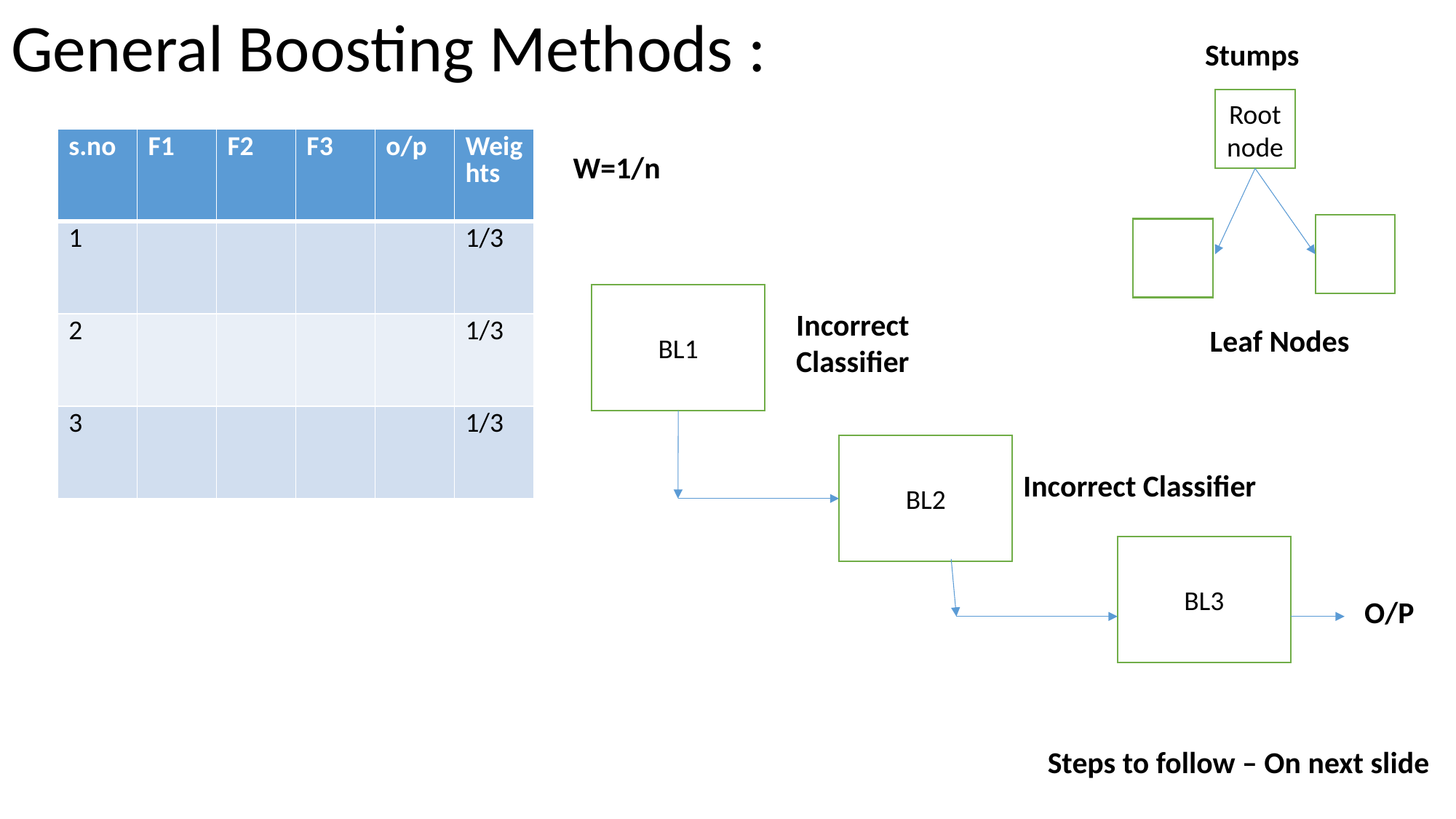

# General Boosting Methods :
Stumps
Root
node
| s.no | F1 | F2 | F3 | o/p | Weights |
| --- | --- | --- | --- | --- | --- |
| 1 |  |  |  |  | 1/3 |
| 2 |  |  |  |  | 1/3 |
| 3 |  |  |  |  | 1/3 |
W=1/n

BL1
Incorrect Classifier
Leaf Nodes
BL2
Incorrect Classifier
BL3
O/P
Steps to follow – On next slide